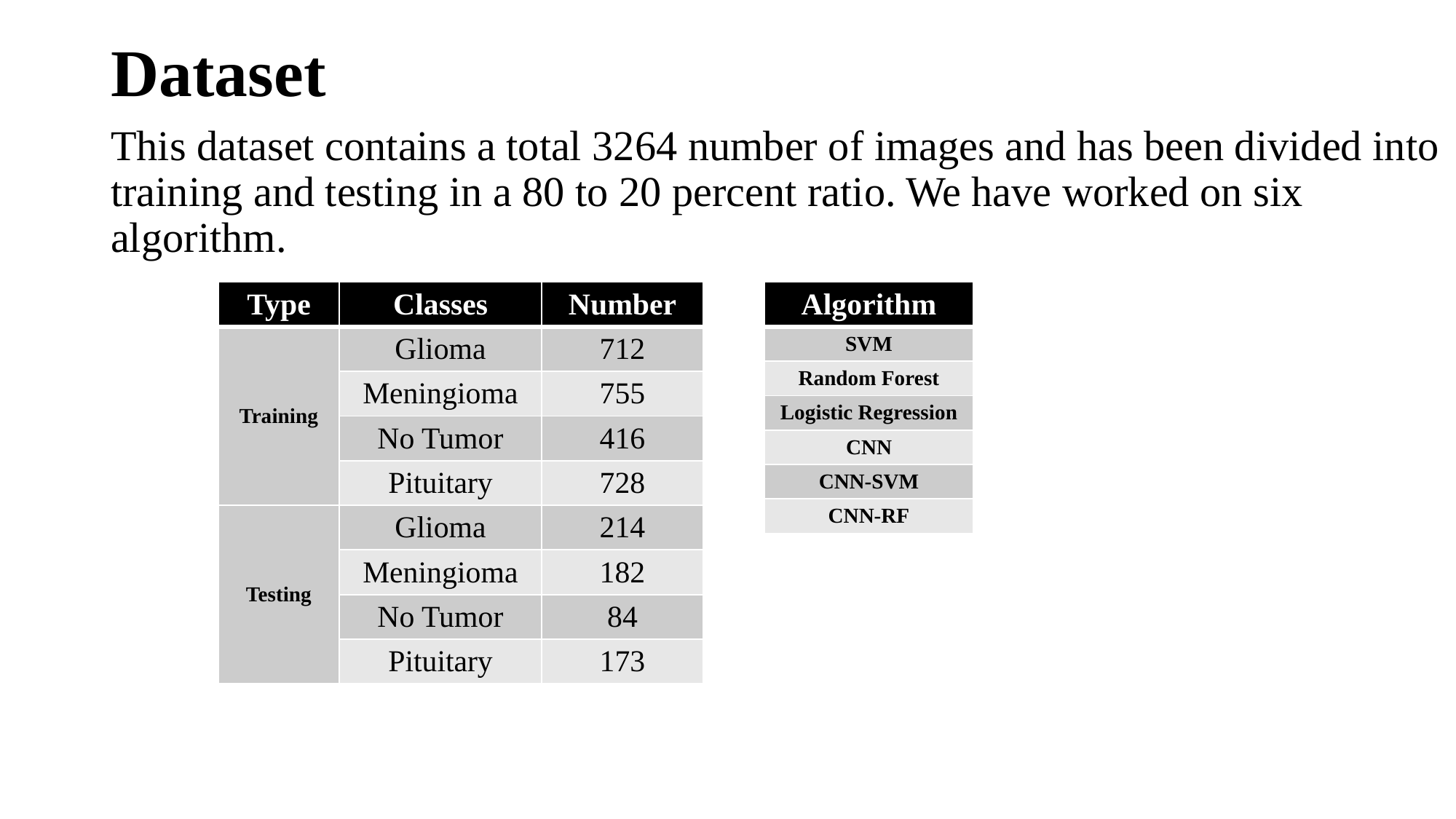

# Dataset
This dataset contains a total 3264 number of images and has been divided into training and testing in a 80 to 20 percent ratio. We have worked on six algorithm.
| Type | Classes | Number |
| --- | --- | --- |
| Training | Glioma | 712 |
|  | Meningioma | 755 |
|  | No Tumor | 416 |
|  | Pituitary | 728 |
| Testing | Glioma | 214 |
|  | Meningioma | 182 |
|  | No Tumor | 84 |
|  | Pituitary | 173 |
| Algorithm |
| --- |
| SVM |
| Random Forest |
| Logistic Regression |
| CNN |
| CNN-SVM |
| CNN-RF |